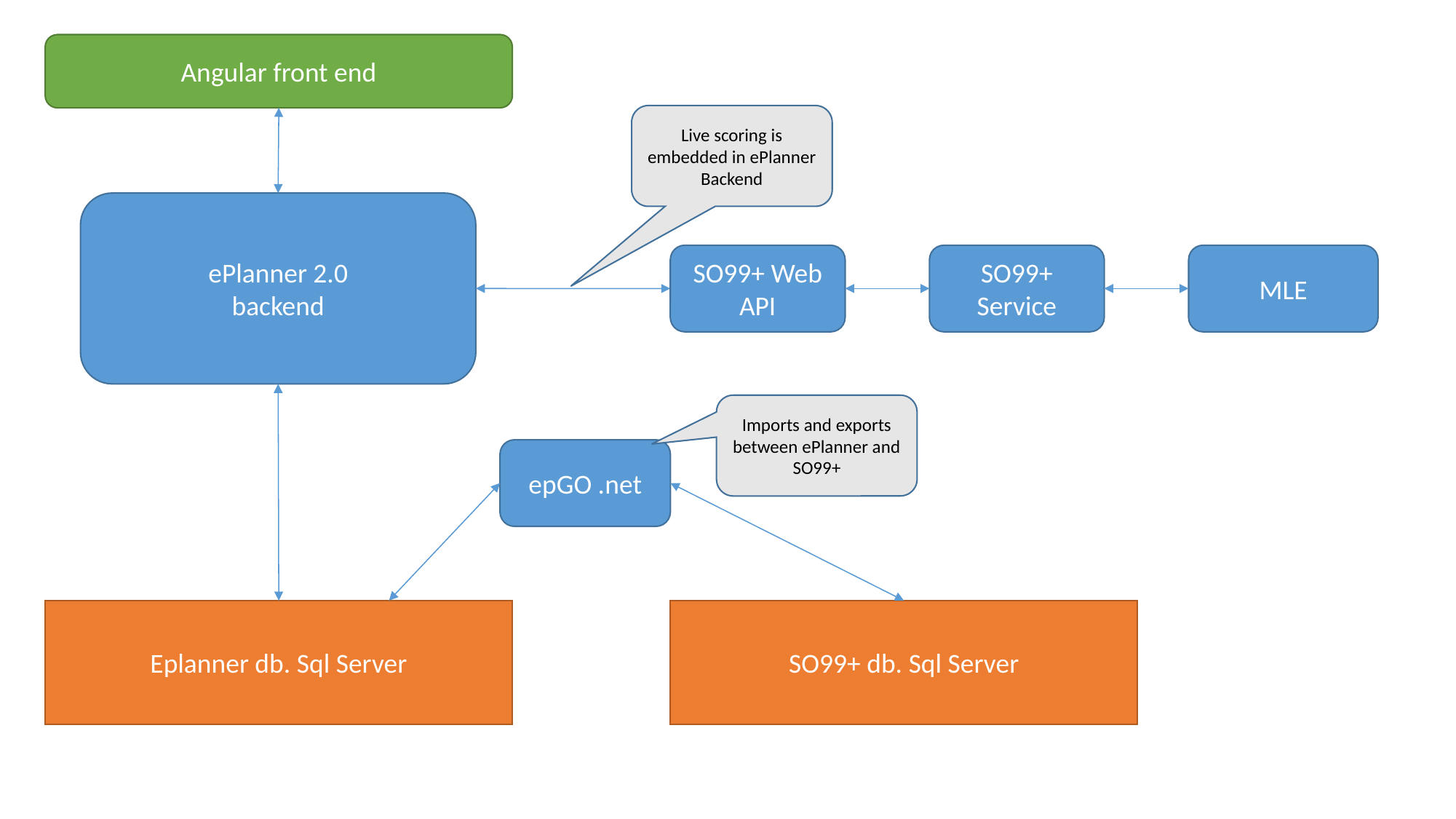

Angular front end
Live scoring is embedded in ePlanner Backend
ePlanner 2.0
backend
MLE
SO99+ Web API
SO99+ Service
Imports and exports between ePlanner and SO99+
epGO .net
Eplanner db. Sql Server
SO99+ db. Sql Server